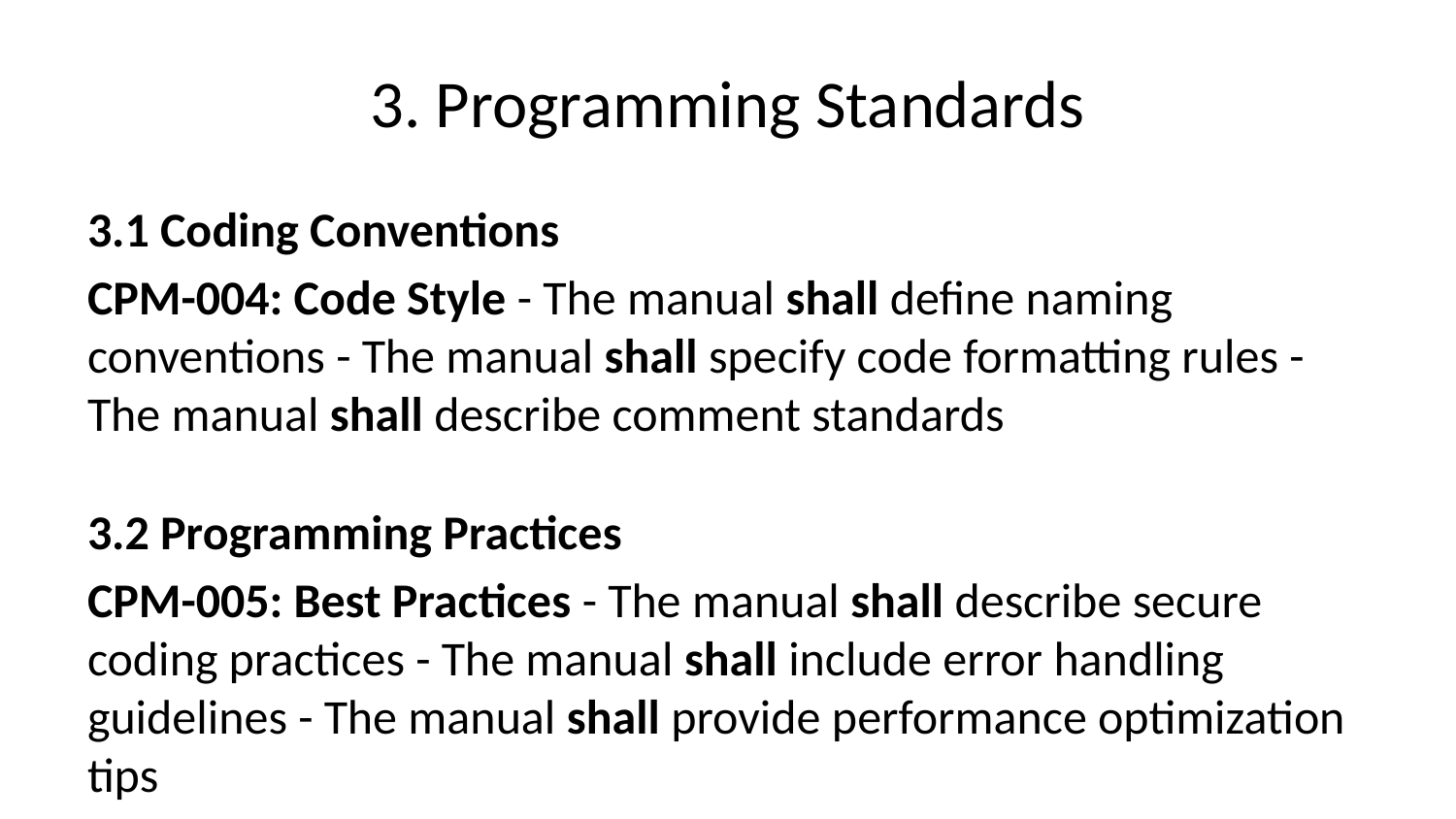

# 3. Programming Standards
3.1 Coding Conventions
CPM-004: Code Style - The manual shall define naming conventions - The manual shall specify code formatting rules - The manual shall describe comment standards
3.2 Programming Practices
CPM-005: Best Practices - The manual shall describe secure coding practices - The manual shall include error handling guidelines - The manual shall provide performance optimization tips